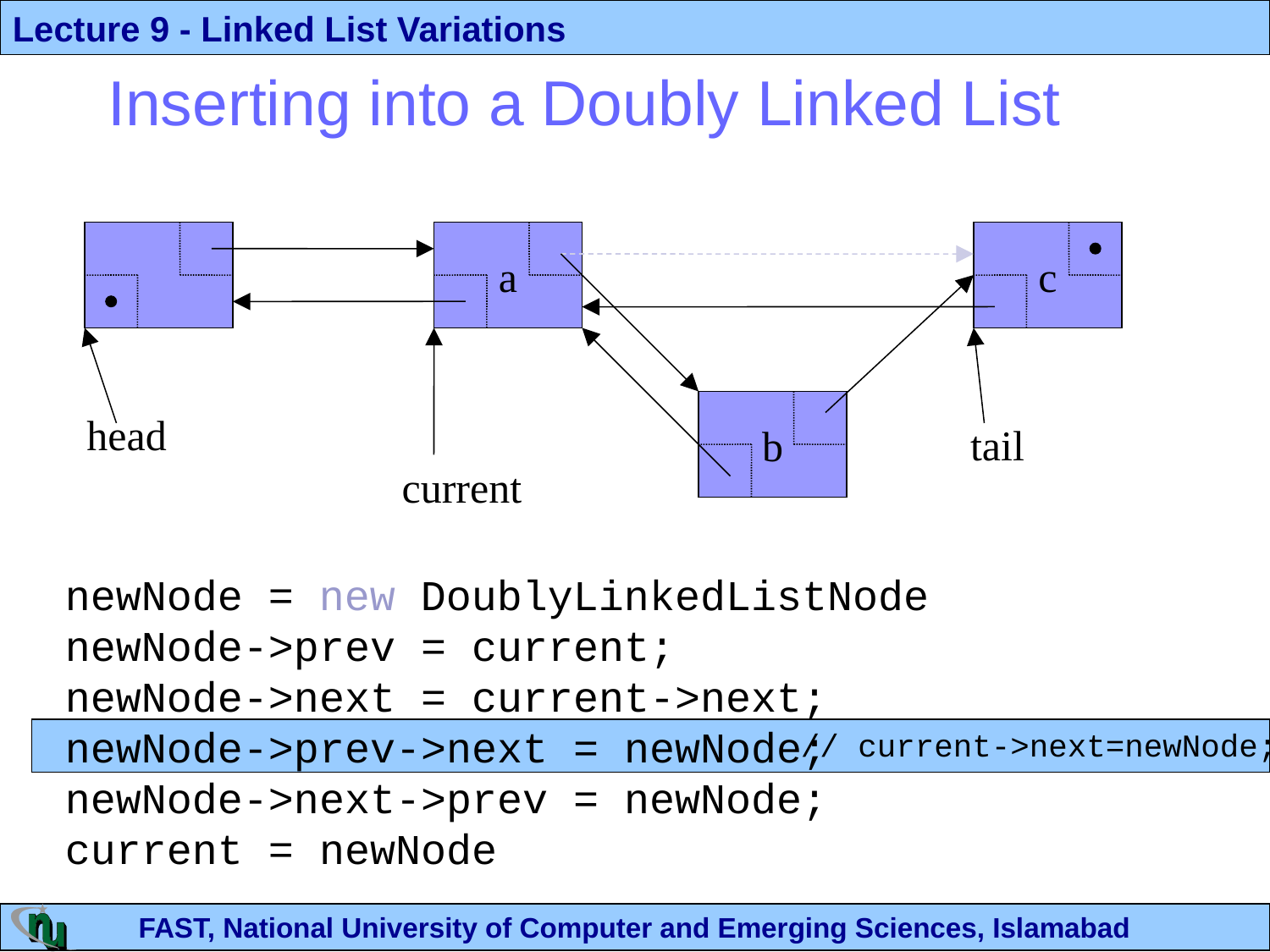

# Inserting into a Doubly Linked List

a

c

b

head
tail

current
newNode = new DoublyLinkedListNode
newNode->prev = current;
newNode->next = current->next;
newNode->prev->next = newNode;
newNode->next->prev = newNode;
current = newNode

// current->next=newNode;